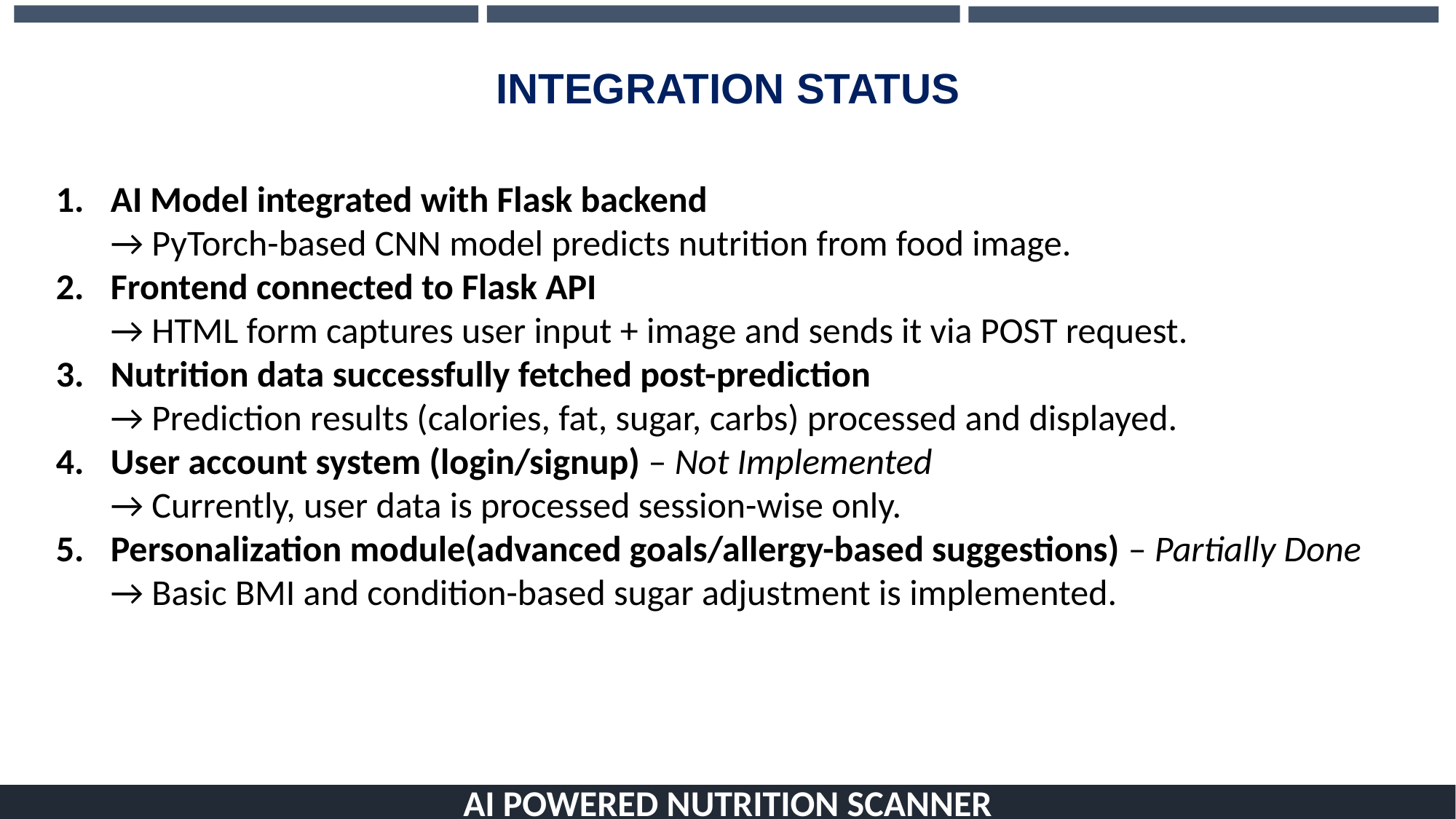

INTEGRATION STATUS
AI Model integrated with Flask backend
→ PyTorch-based CNN model predicts nutrition from food image.
Frontend connected to Flask API
→ HTML form captures user input + image and sends it via POST request.
Nutrition data successfully fetched post-prediction
→ Prediction results (calories, fat, sugar, carbs) processed and displayed.
User account system (login/signup) – Not Implemented
→ Currently, user data is processed session-wise only.
Personalization module(advanced goals/allergy-based suggestions) – Partially Done
→ Basic BMI and condition-based sugar adjustment is implemented.

AI POWERED NUTRITION SCANNER
9